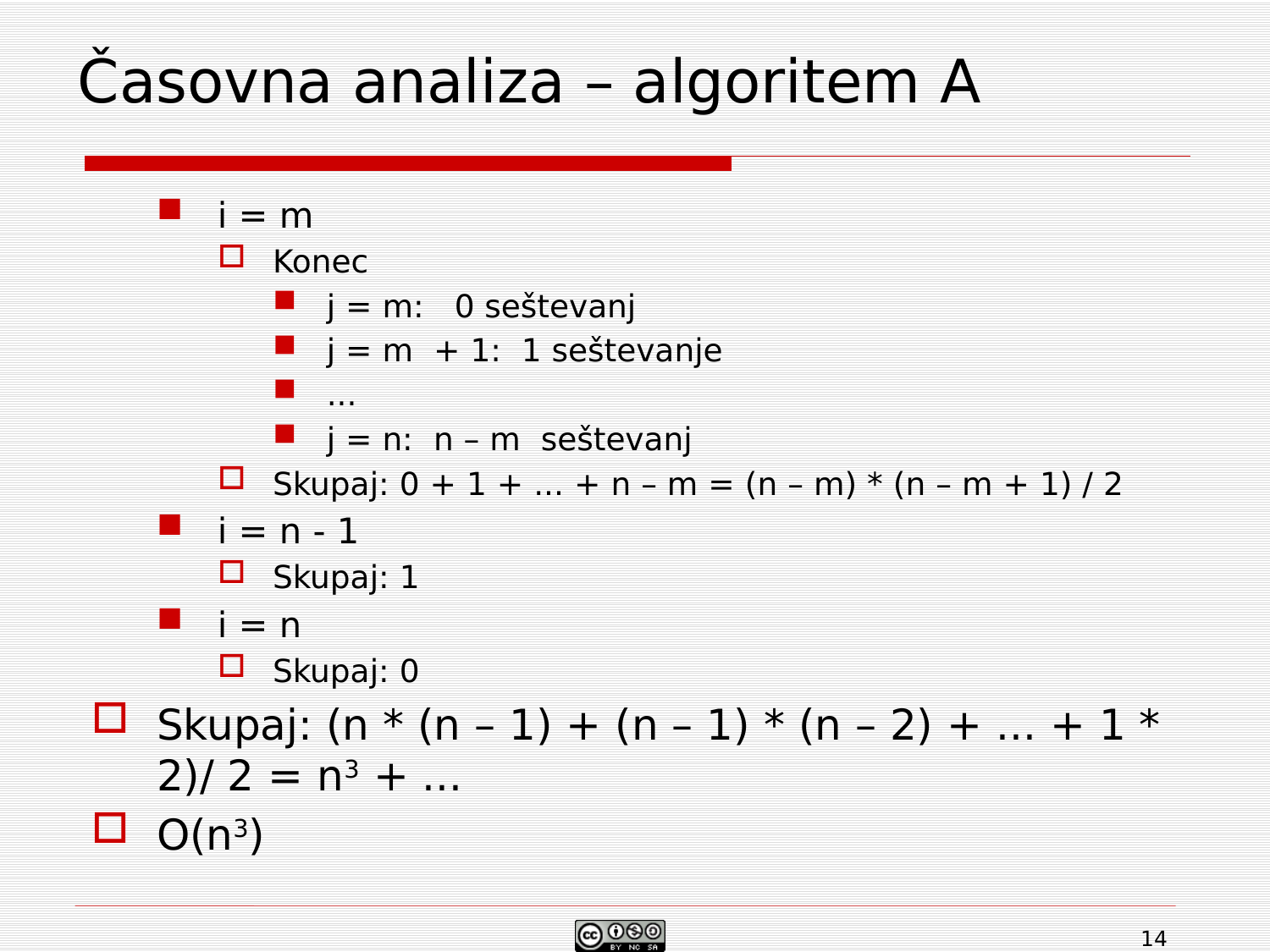

14
# Časovna analiza – algoritem A
i = m
Konec
j = m:   0 seštevanj
j = m  + 1:  1 seštevanje
...
j = n:  n – m  seštevanj
Skupaj: 0 + 1 + ... + n – m = (n – m) * (n – m + 1) / 2
i = n - 1
Skupaj: 1
i = n
Skupaj: 0
Skupaj: (n * (n – 1) + (n – 1) * (n – 2) + ... + 1 * 2)/ 2 = n3 + ...
O(n3)